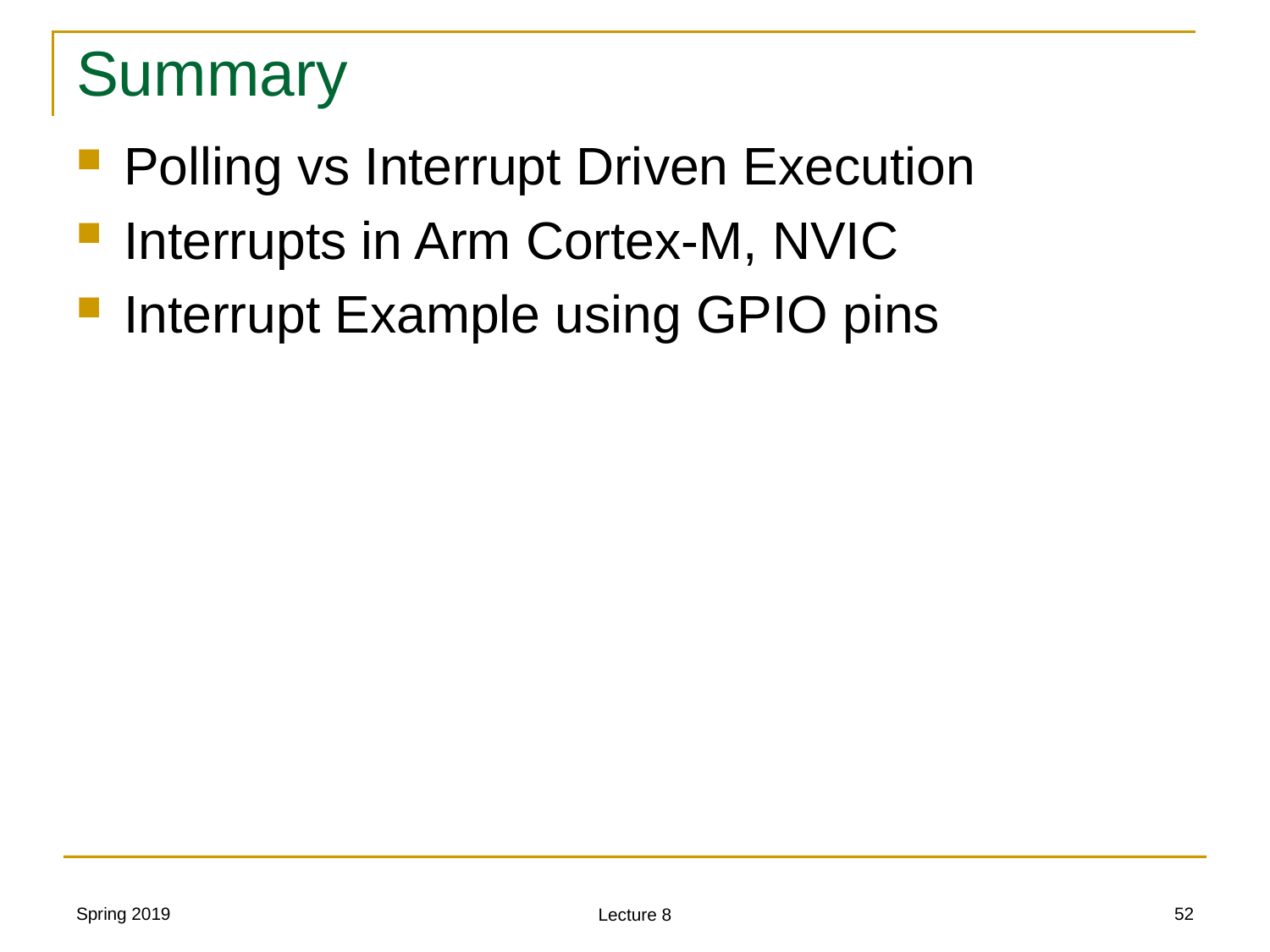

# Summary
Polling vs Interrupt Driven Execution
Interrupts in Arm Cortex-M, NVIC
Interrupt Example using GPIO pins
Spring 2019
52
Lecture 8